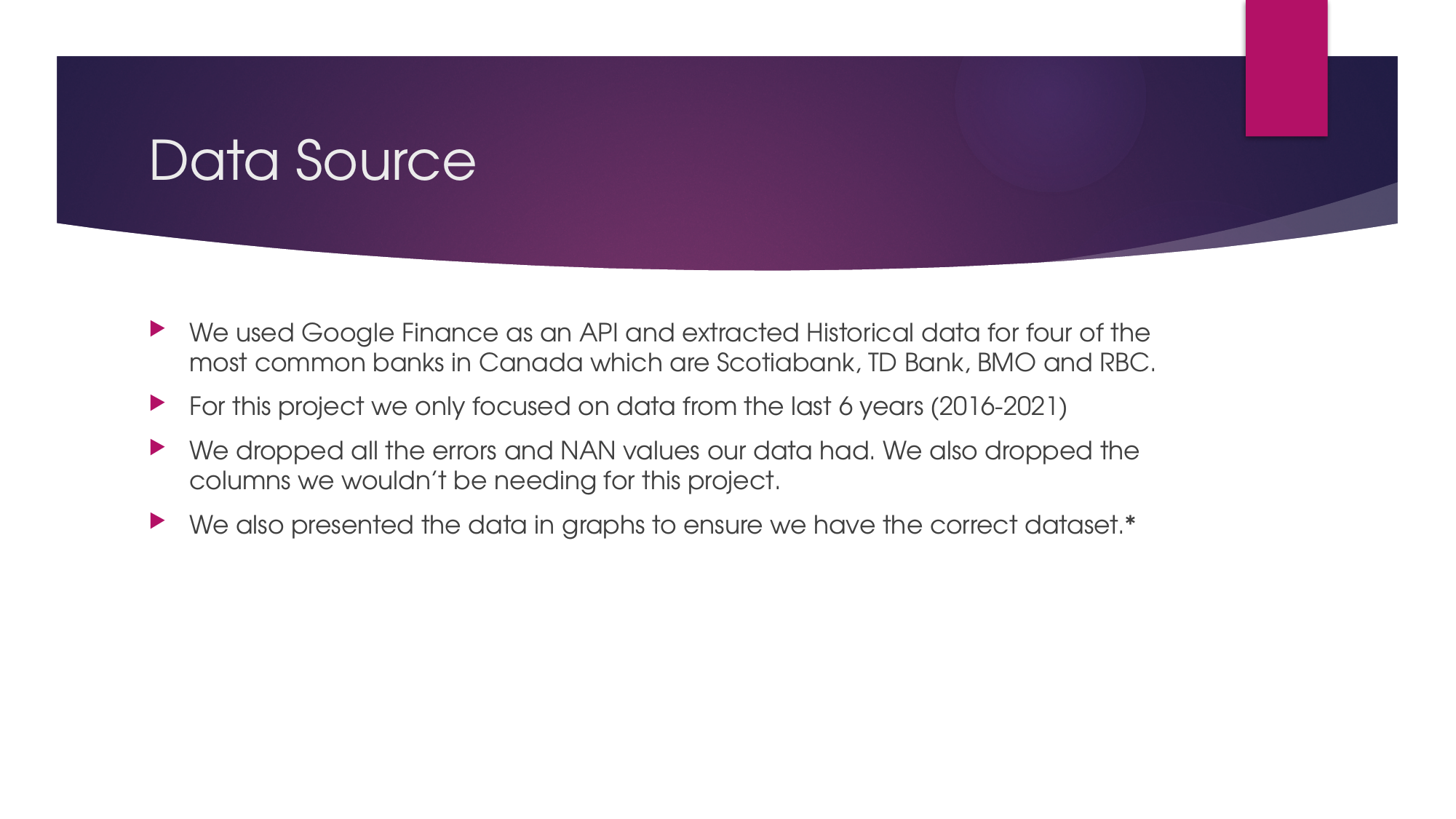

# Data Source
We used Google Finance as an API and extracted Historical data for four of the most common banks in Canada which are Scotiabank, TD Bank, BMO and RBC.
For this project we only focused on data from the last 6 years (2016-2021)
We dropped all the errors and NAN values our data had. We also dropped the columns we wouldn’t be needing for this project.
We also presented the data in graphs to ensure we have the correct dataset.*